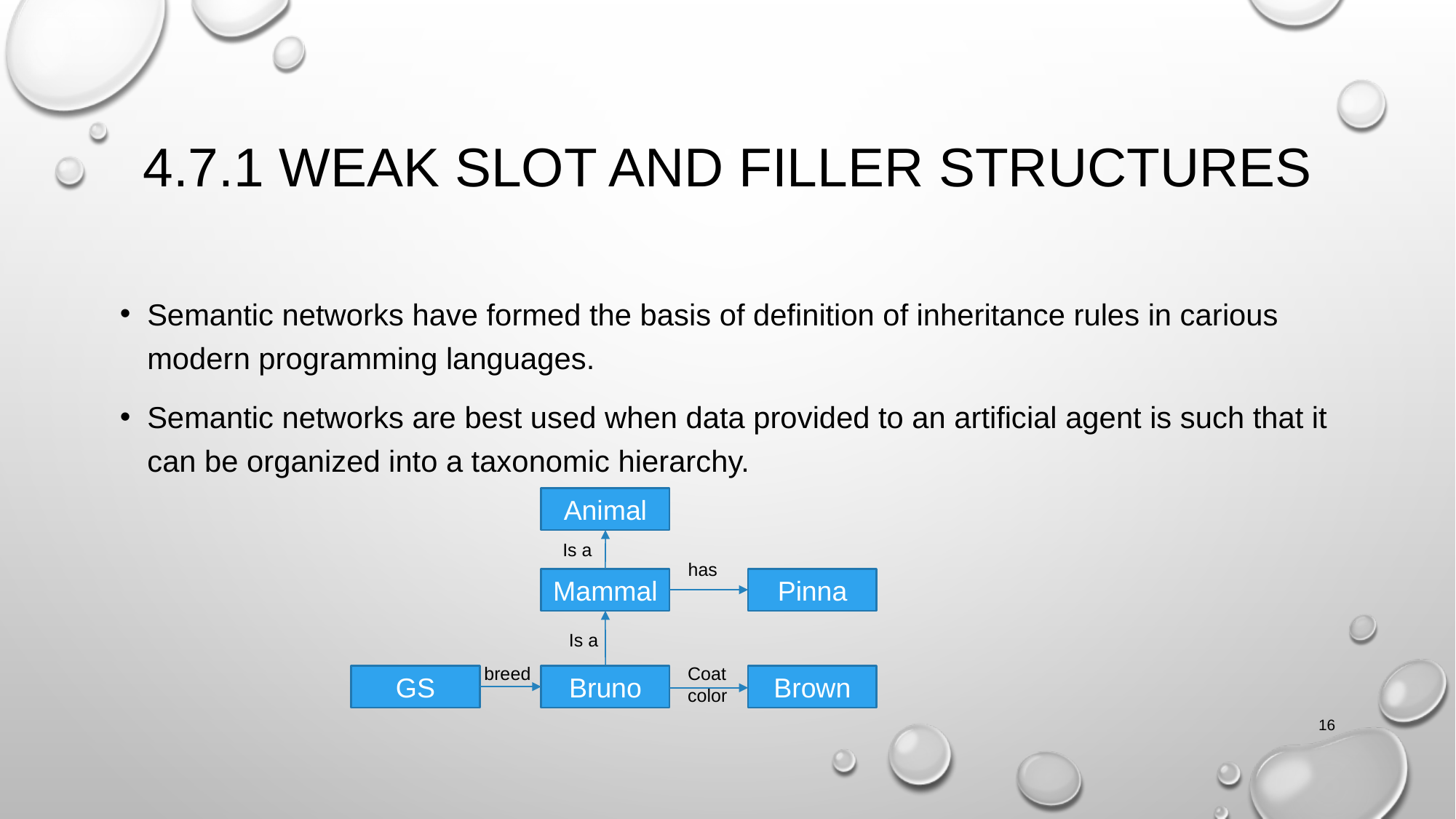

# 4.7.1 weak slot and filler structures
Semantic networks have formed the basis of definition of inheritance rules in carious modern programming languages.
Semantic networks are best used when data provided to an artificial agent is such that it can be organized into a taxonomic hierarchy.

Animal
Is a
has
Pinna
Mammal
Is a
breed
Coat color
Brown
GS
Bruno
16